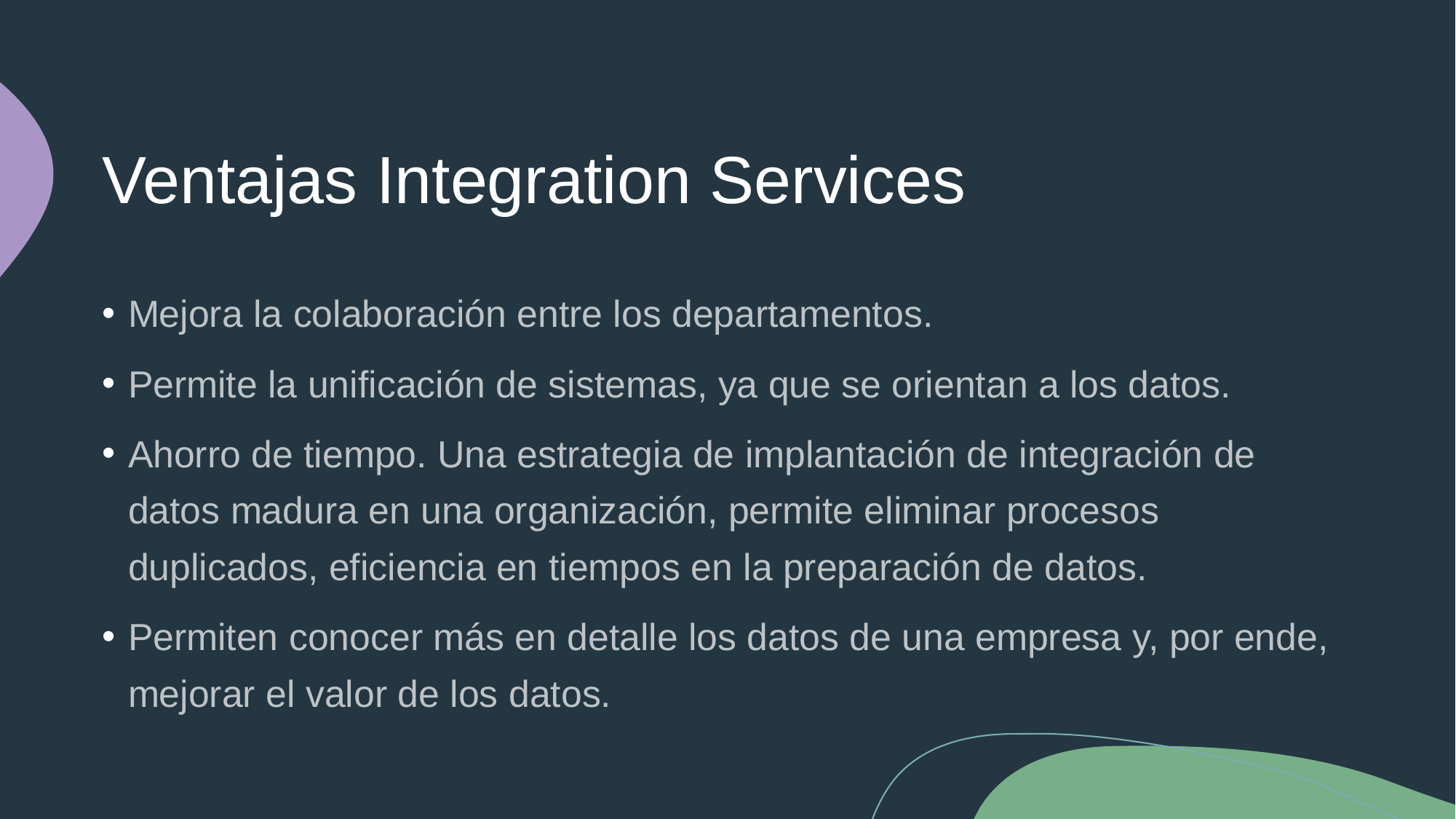

# Ventajas Integration Services
Mejora la colaboración entre los departamentos.
Permite la unificación de sistemas, ya que se orientan a los datos.
Ahorro de tiempo. Una estrategia de implantación de integración de datos madura en una organización, permite eliminar procesos duplicados, eficiencia en tiempos en la preparación de datos.
Permiten conocer más en detalle los datos de una empresa y, por ende, mejorar el valor de los datos.